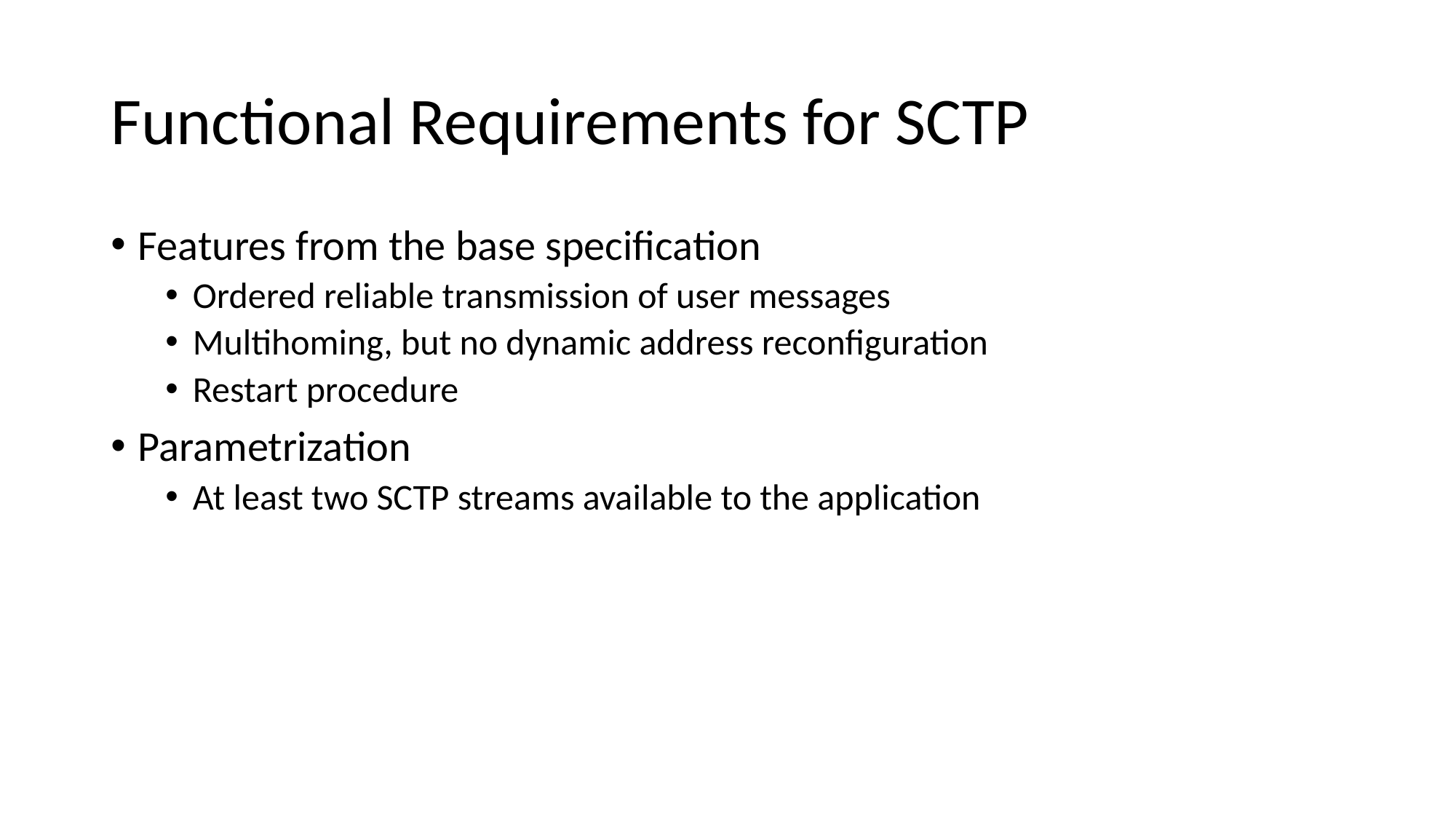

# Functional Requirements for SCTP
Features from the base specification
Ordered reliable transmission of user messages
Multihoming, but no dynamic address reconfiguration
Restart procedure
Parametrization
At least two SCTP streams available to the application